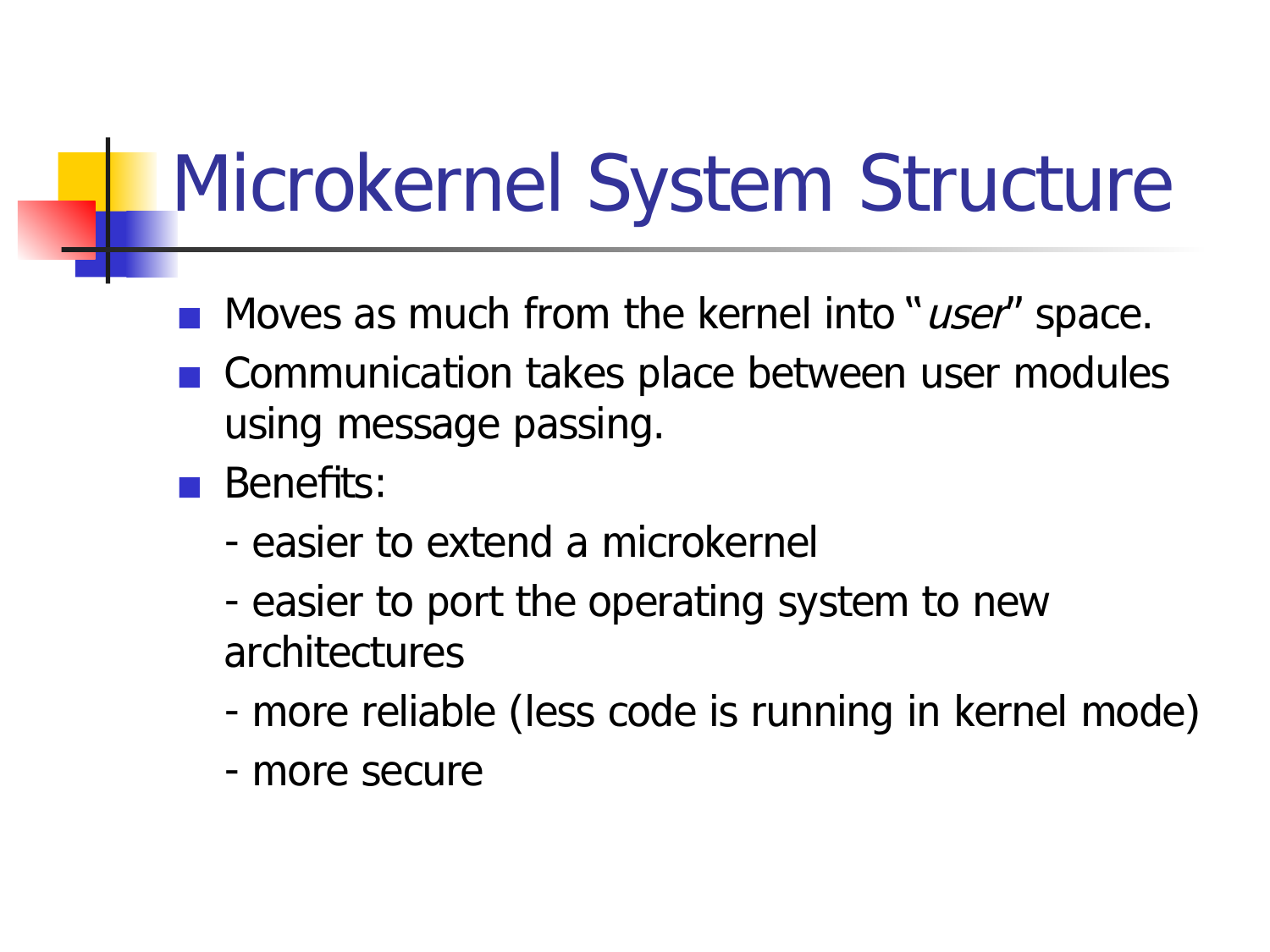

# Microkernel System Structure
Moves as much from the kernel into “user” space.
Communication takes place between user modules using message passing.
Benefits:
	- easier to extend a microkernel
	- easier to port the operating system to new architectures
	- more reliable (less code is running in kernel mode)
	- more secure